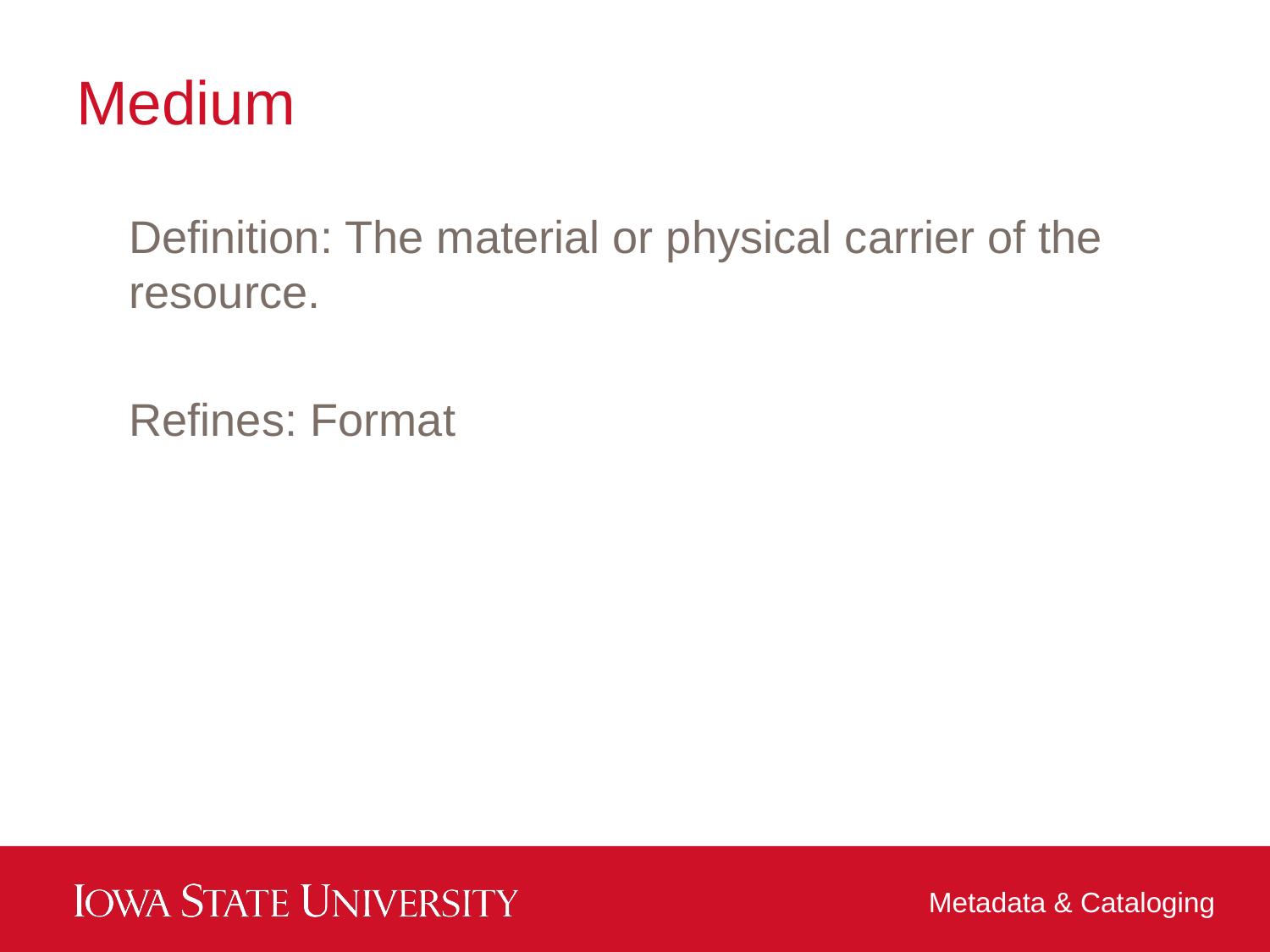

# Medium
Definition: The material or physical carrier of the resource.

Refines: Format